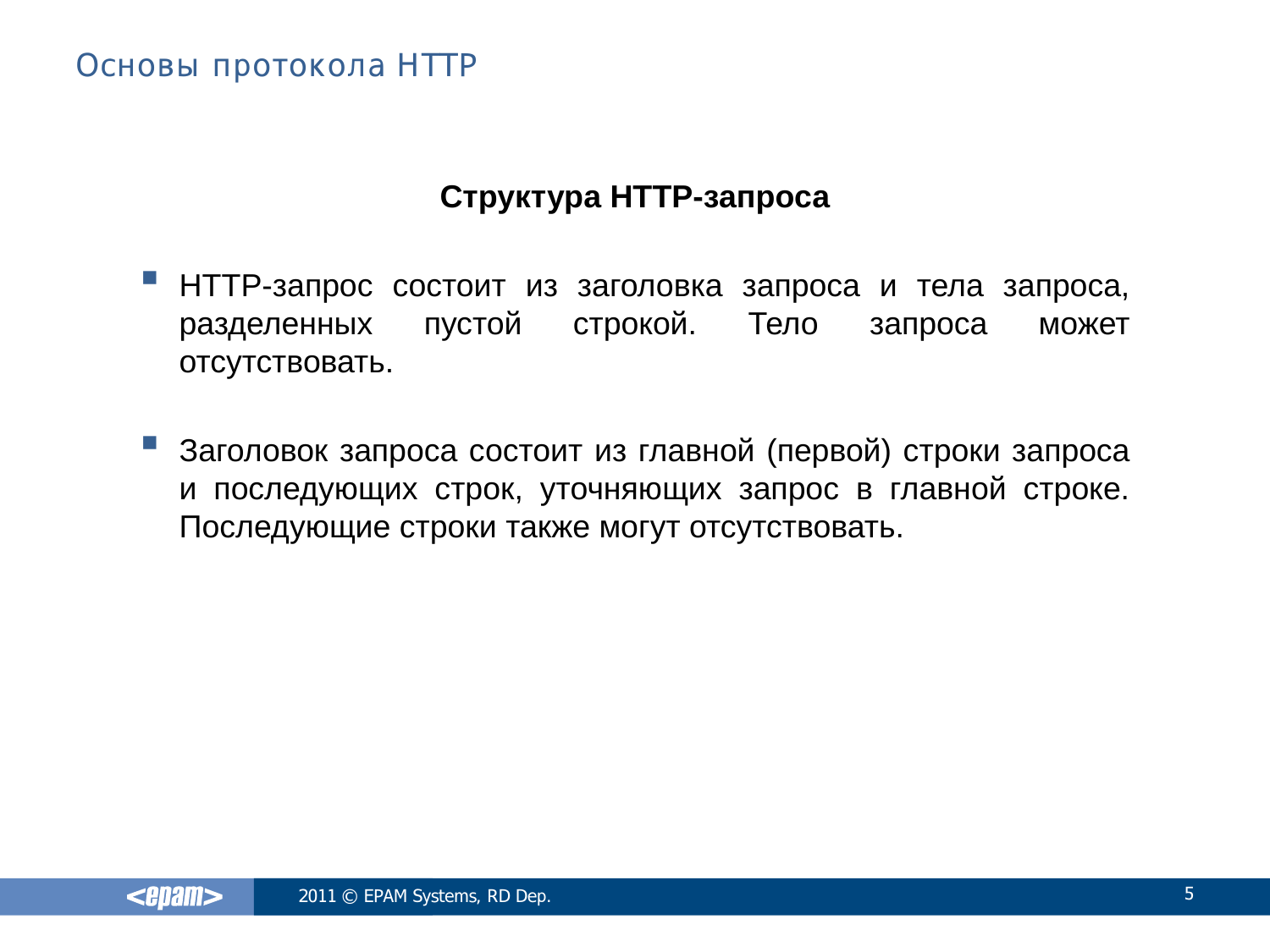

# Основы протокола HTTP
Структура HTTP-запроса

HTTP-запрос состоит из заголовка запроса и тела запроса, разделенных пустой строкой. Тело запроса может отсутствовать.

Заголовок запроса состоит из главной (первой) строки запроса и последующих строк, уточняющих запрос в главной строке. Последующие строки также могут отсутствовать.
5
2011 © EPAM Systems, RD Dep.